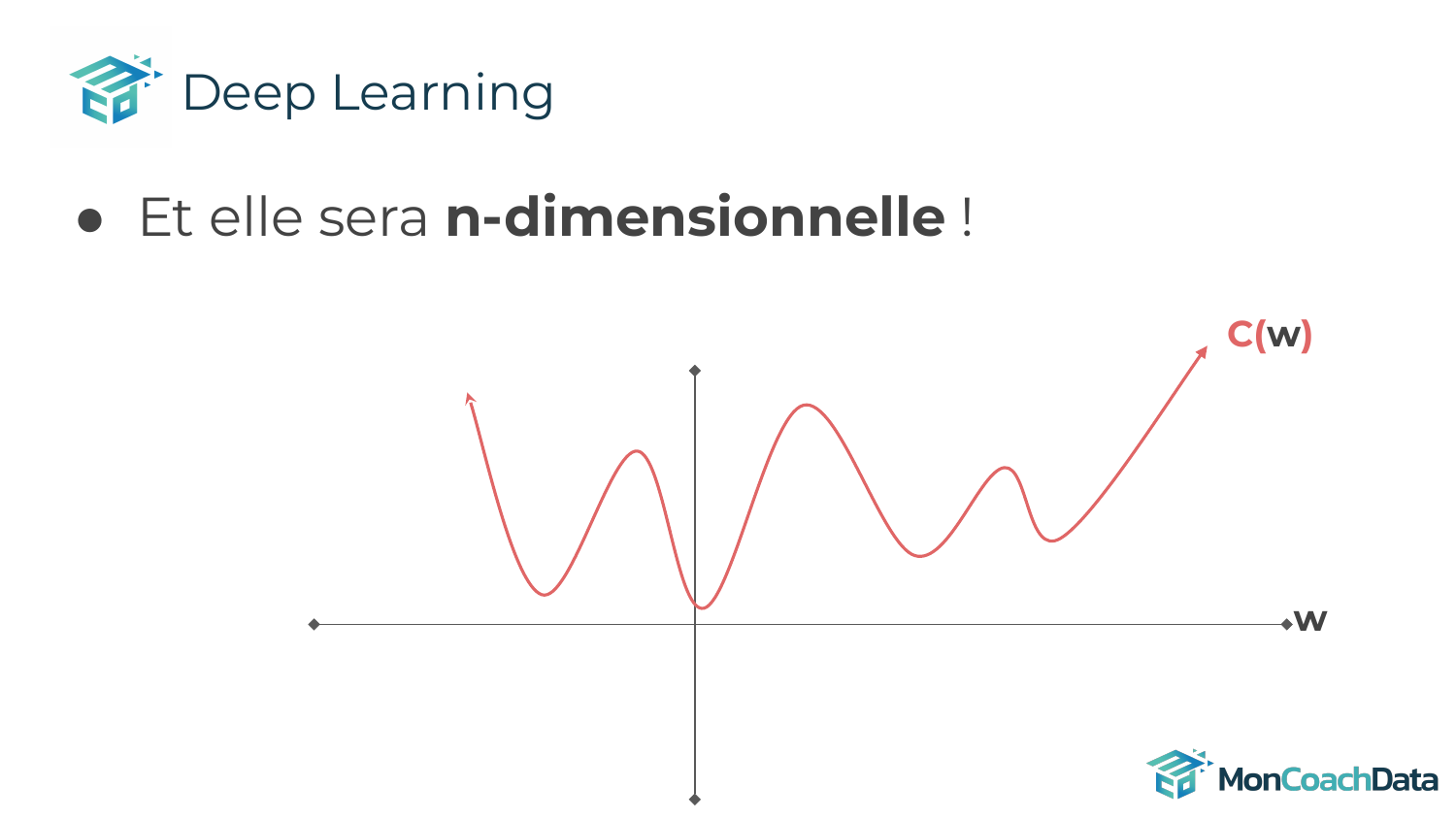

# Deep Learning
Et elle sera n-dimensionnelle !
C(w)

w